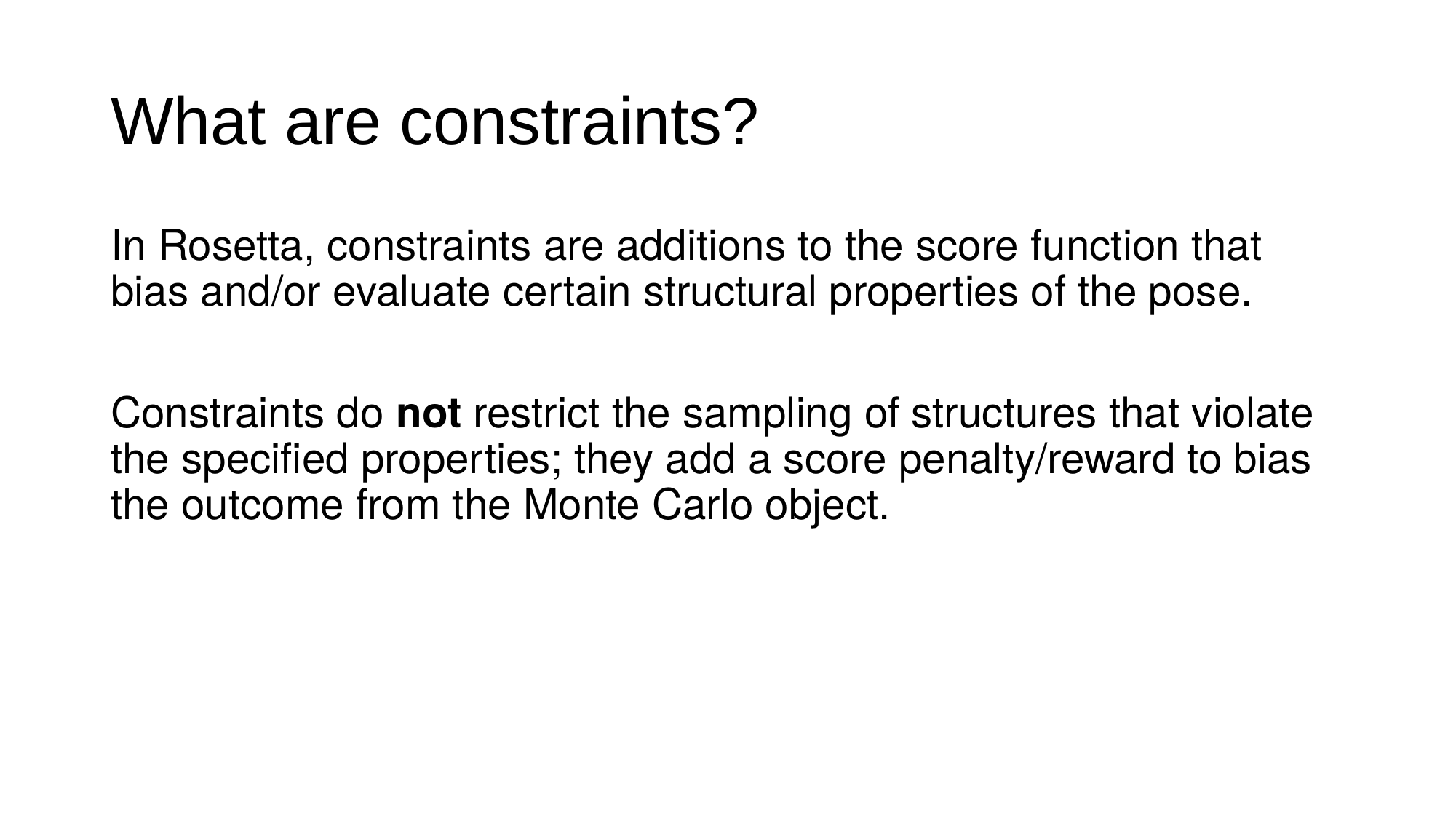

# What are constraints?
In Rosetta, constraints are additions to the score function that bias and/or evaluate certain structural properties of the pose.

Constraints do not restrict the sampling of structures that violate the specified properties; they add a score penalty/reward to bias the outcome from the Monte Carlo object.